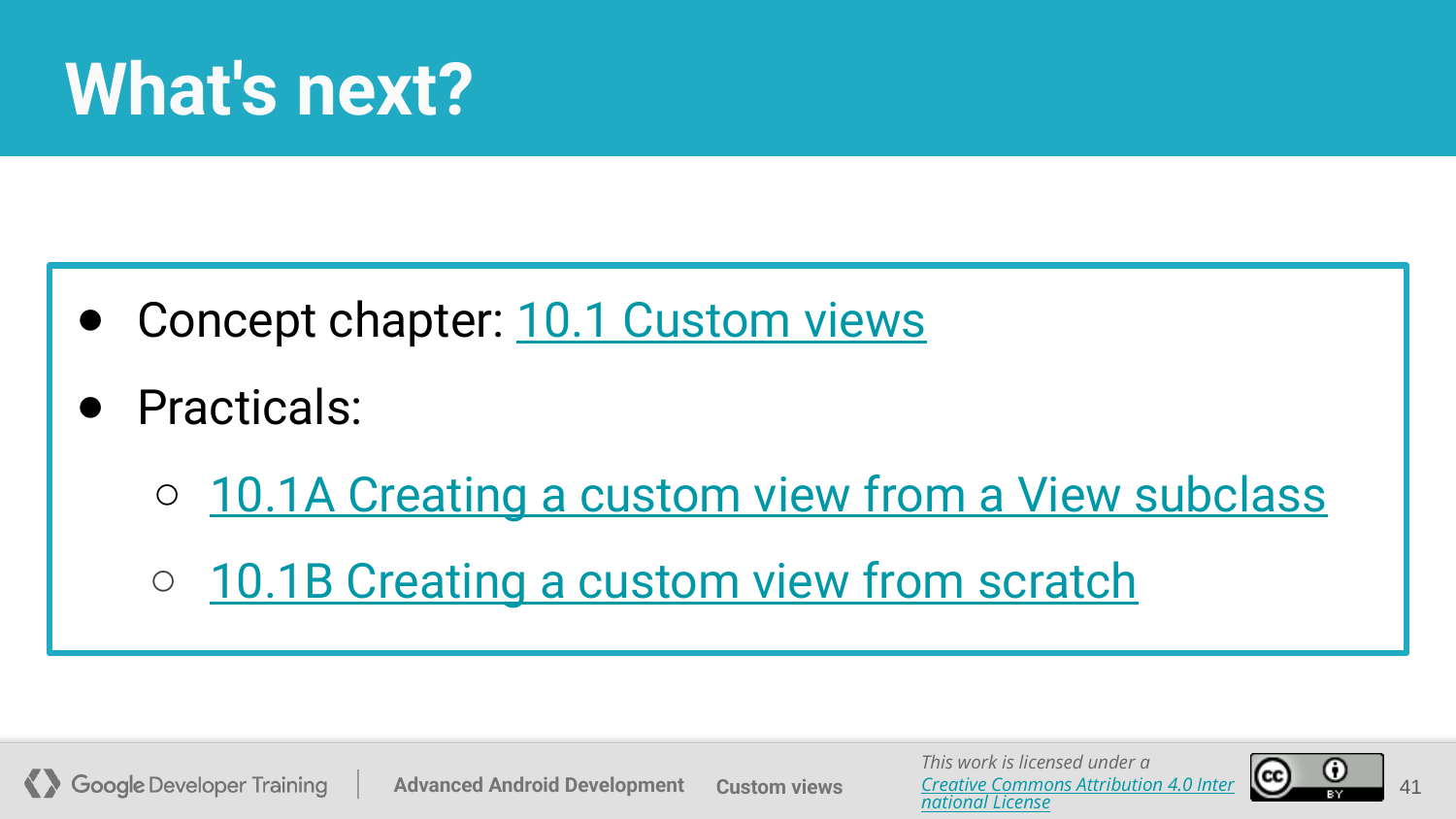

# What's next?
Concept chapter: 10.1 Custom views
Practicals:
10.1A Creating a custom view from a View subclass
10.1B Creating a custom view from scratch
41